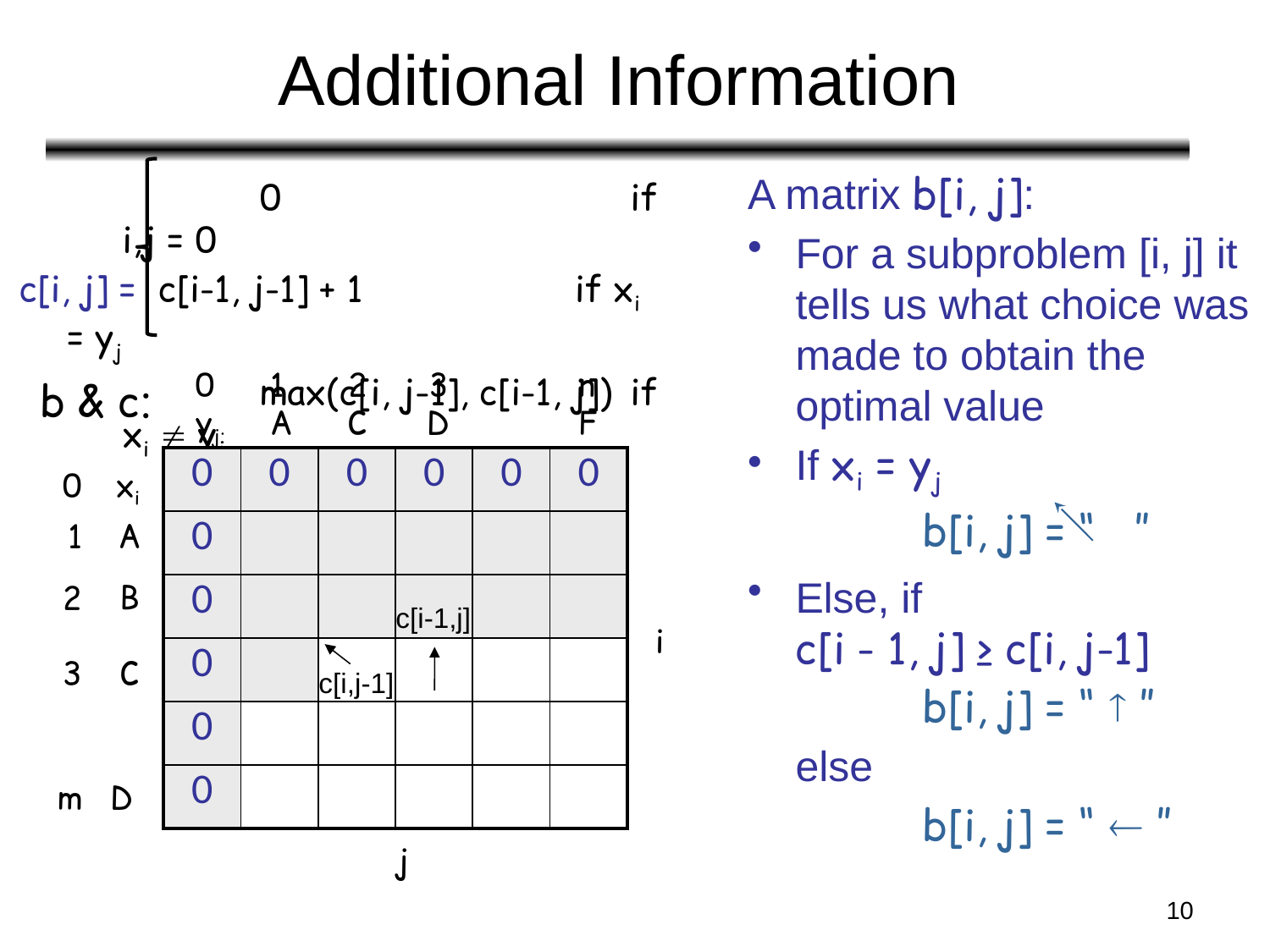

Additional Information

A matrix b[i, j]:
For a subproblem [i, j] it tells us what choice was made to obtain the optimal value
If xi = yj
		b[i, j] = “   ”
Else, if 		         c[i - 1, j] ≥ c[i, j-1]
		b[i, j] = “ ↑ ”
	else
		b[i, j] = “ ← ”
		 0			if i,j = 0
c[i, j] =  c[i-1, j-1] + 1		if xi = yj
		 max(c[i, j-1], c[i-1, j])	if xi ≠ yj
0
1
2
3
n
b & c:
yj:
A
C
D
F
| 0 | 0 | 0 | 0 | 0 | 0 |
| --- | --- | --- | --- | --- | --- |
| 0 |  |  |  |  |  |
| 0 |  |  |  |  |  |
| 0 |  |  |  |  |  |
| 0 |  |  |  |  |  |
| 0 |  |  |  |  |  |
xi
0

A
1
B
2
c[i-1,j]
c[i,j-1]
i

3
C

D
m
j
10